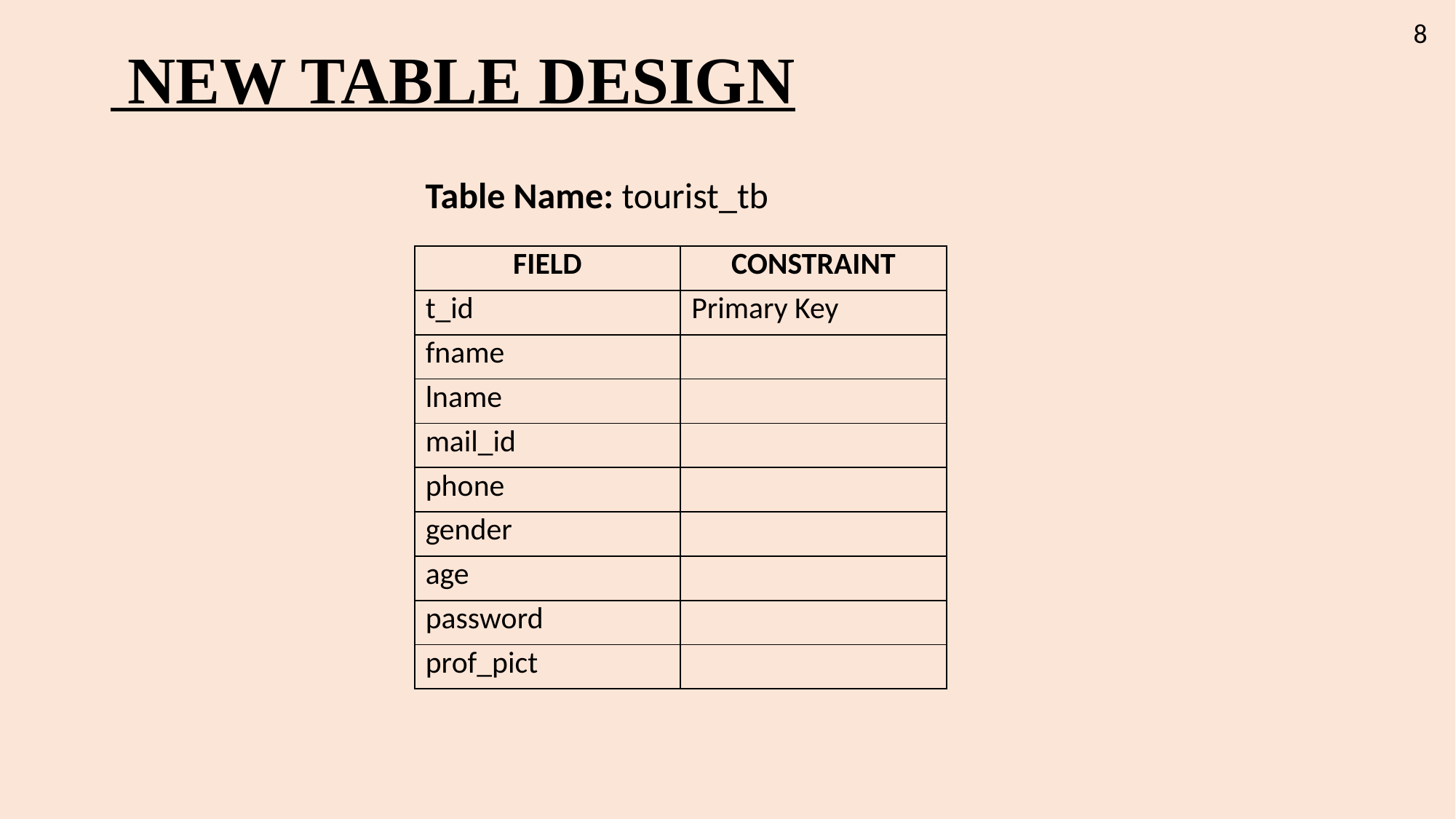

8
# NEW TABLE DESIGN
Table Name: tourist_tb
| FIELD | CONSTRAINT |
| --- | --- |
| t\_id | Primary Key |
| fname |  |
| lname |  |
| mail\_id |  |
| phone |  |
| gender |  |
| age |  |
| password |  |
| prof\_pict |  |